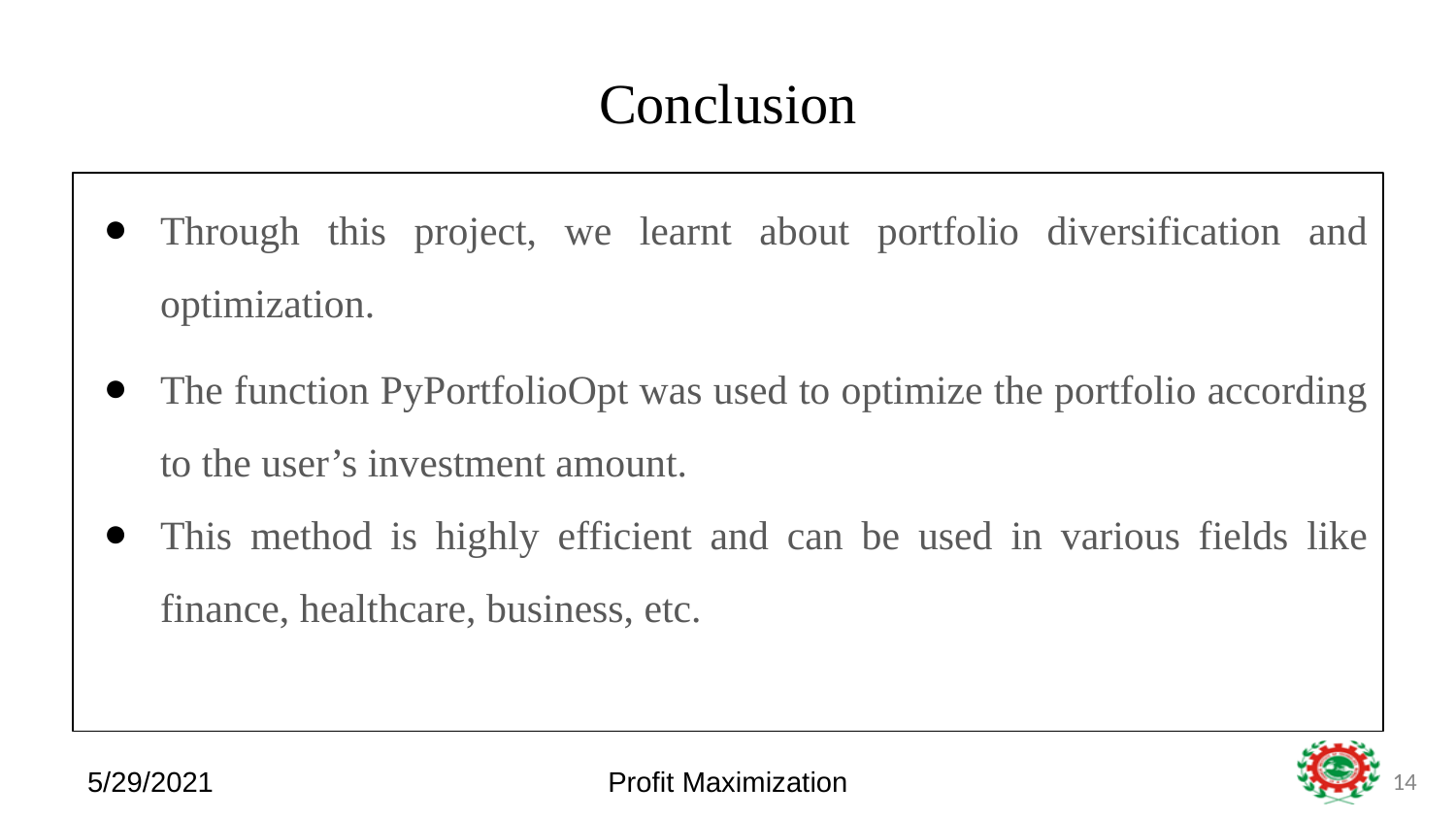

# Conclusion
Through this project, we learnt about portfolio diversification and optimization.
The function PyPortfolioOpt was used to optimize the portfolio according to the user’s investment amount.
This method is highly efficient and can be used in various fields like finance, healthcare, business, etc.
5/29/2021
Profit Maximization
14